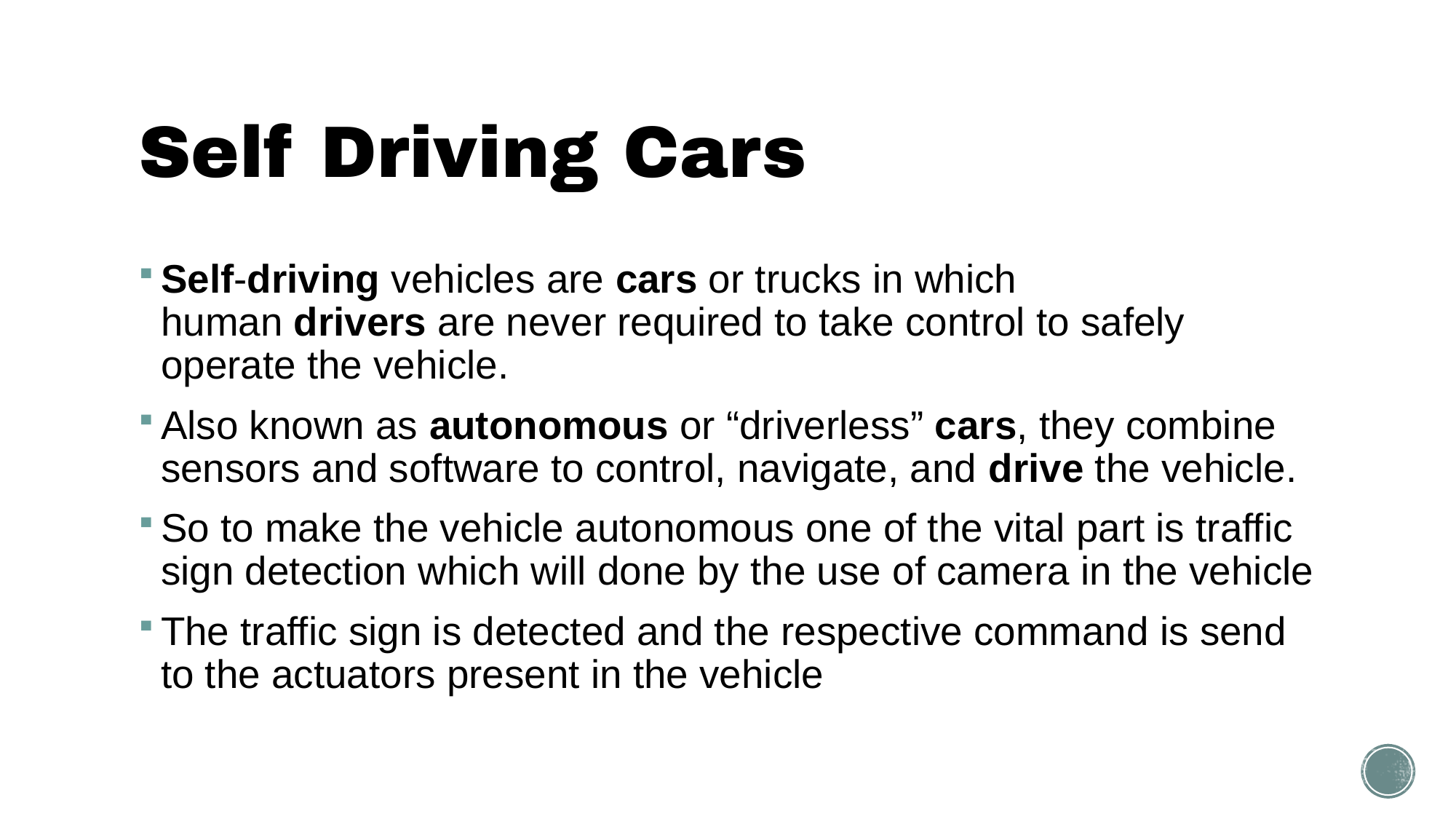

# Self Driving Cars
Self-driving vehicles are cars or trucks in which human drivers are never required to take control to safely operate the vehicle.
Also known as autonomous or “driverless” cars, they combine sensors and software to control, navigate, and drive the vehicle.
So to make the vehicle autonomous one of the vital part is traffic sign detection which will done by the use of camera in the vehicle
The traffic sign is detected and the respective command is send to the actuators present in the vehicle